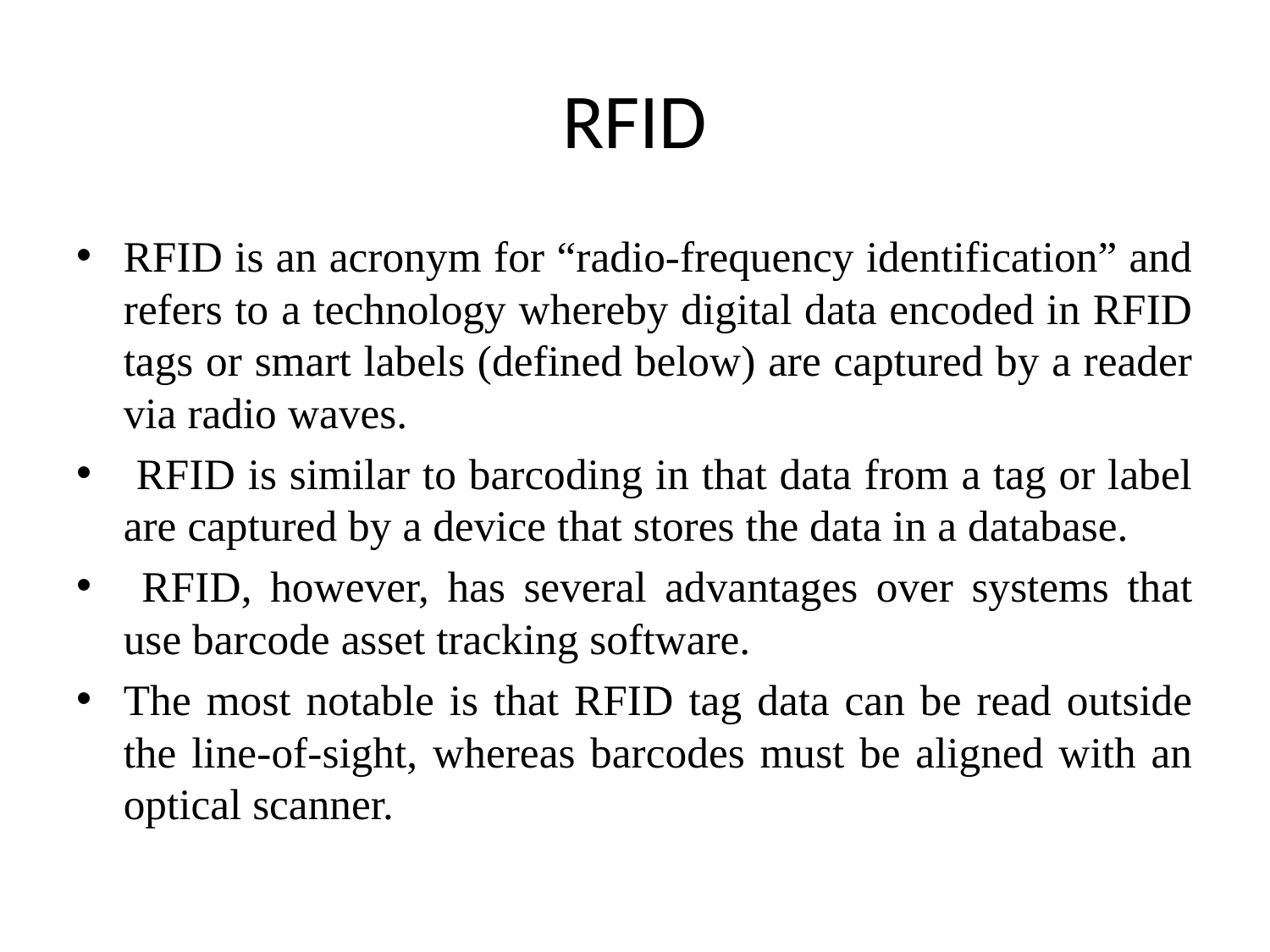

# RFID
RFID is an acronym for “radio-frequency identification” and refers to a technology whereby digital data encoded in RFID tags or smart labels (defined below) are captured by a reader via radio waves.
 RFID is similar to barcoding in that data from a tag or label are captured by a device that stores the data in a database.
 RFID, however, has several advantages over systems that use barcode asset tracking software.
The most notable is that RFID tag data can be read outside the line-of-sight, whereas barcodes must be aligned with an optical scanner.